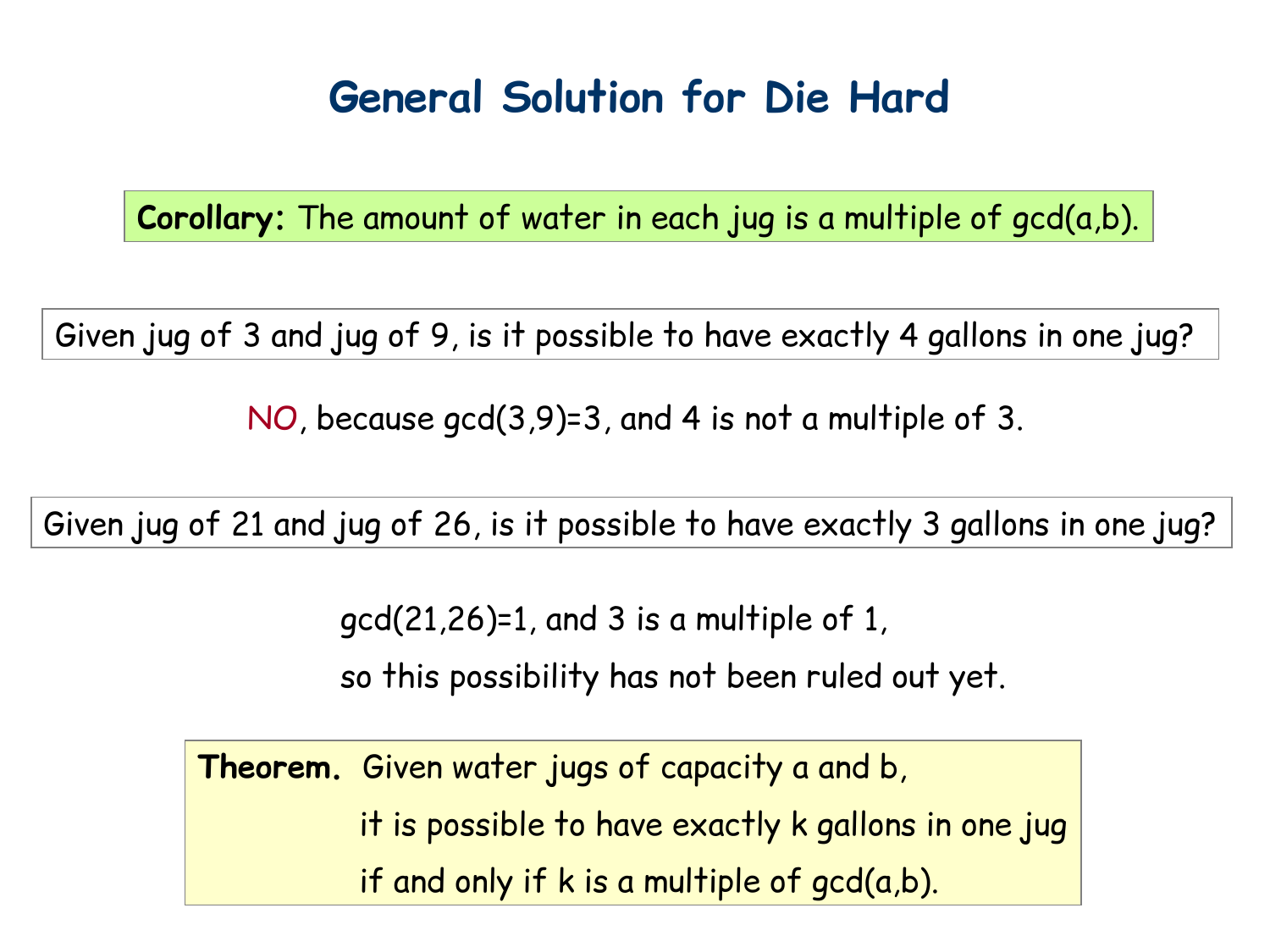

General Solution for Die Hard
Corollary: The amount of water in each jug is a multiple of gcd(a,b).
Given jug of 3 and jug of 9, is it possible to have exactly 4 gallons in one jug?
NO, because gcd(3,9)=3, and 4 is not a multiple of 3.
Given jug of 21 and jug of 26, is it possible to have exactly 3 gallons in one jug?
gcd(21,26)=1, and 3 is a multiple of 1,
so this possibility has not been ruled out yet.
Theorem.  Given water jugs of capacity a and b,
                 it is possible to have exactly k gallons in one jug
                 if and only if k is a multiple of gcd(a,b).